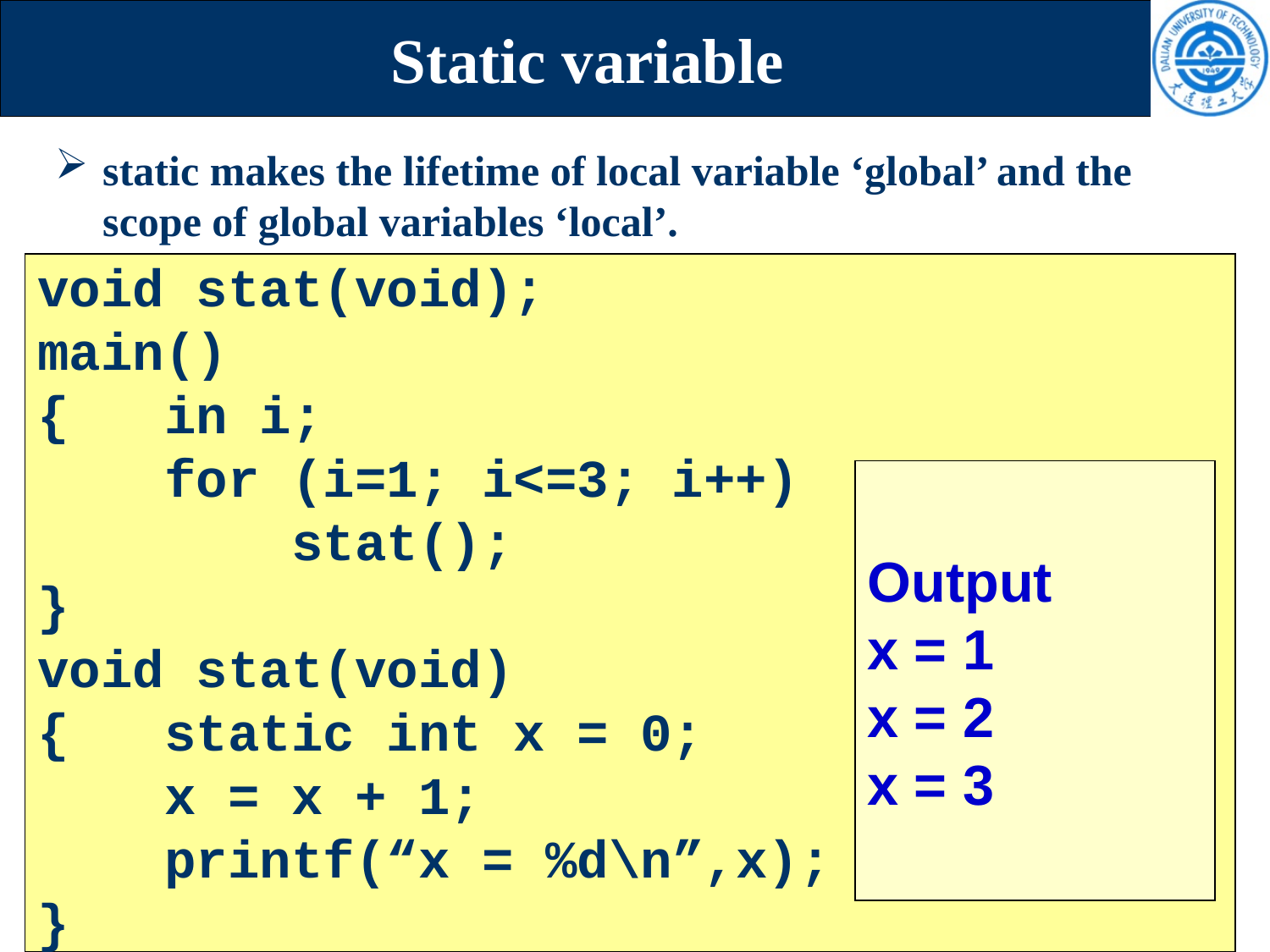

# Static variable
static makes the lifetime of local variable ‘global’ and the scope of global variables ‘local’.
void stat(void);
main()
{	in i;
	for (i=1; i<=3; i++)
		stat();
}
void stat(void)
{	static int x = 0;
	x = x + 1;
	printf(“x = %d\n”,x);
}
Output
x = 1
x = 2
x = 3